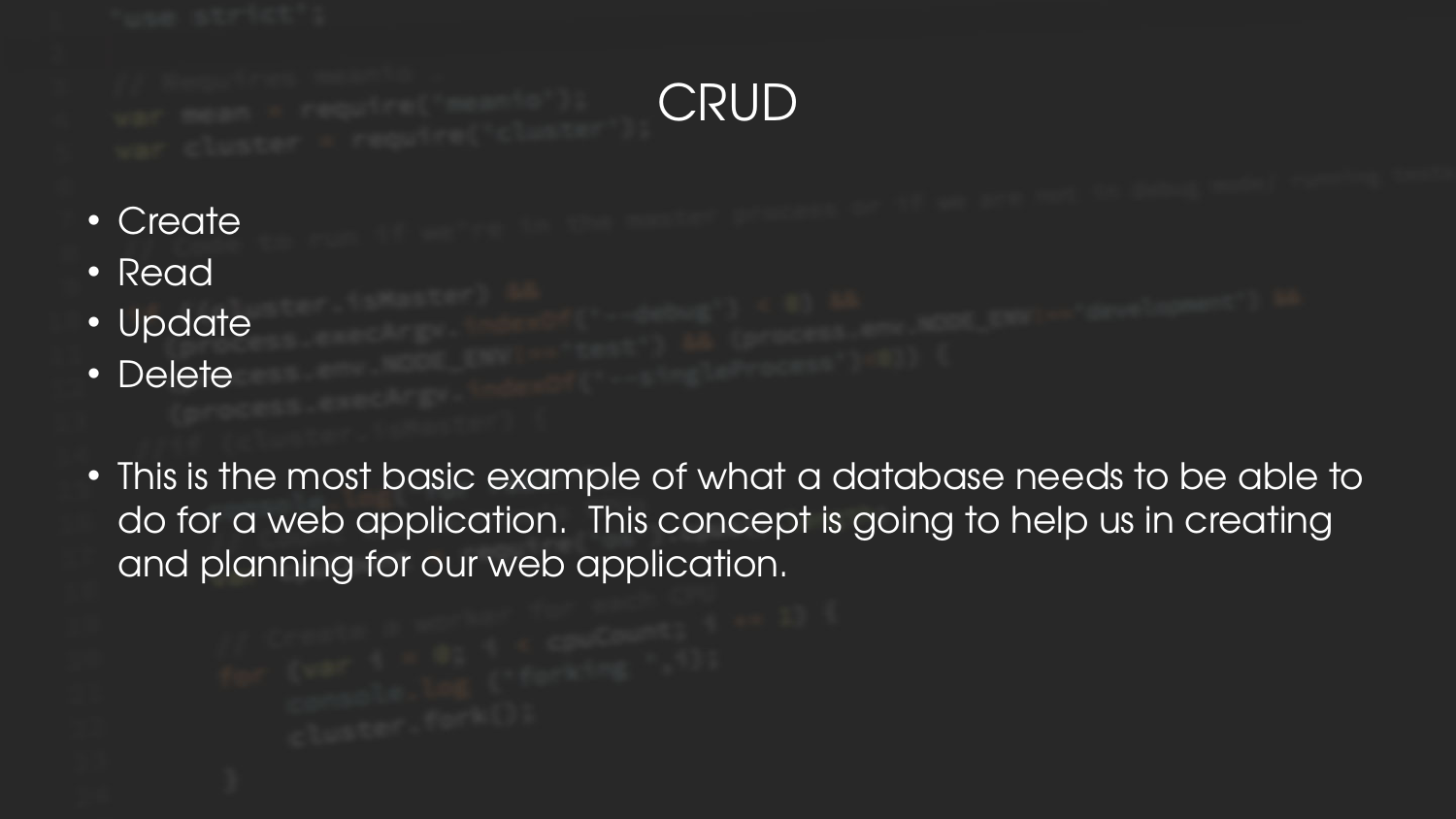

# CRUD
Create
Read
Update
Delete

This is the most basic example of what a database needs to be able to do for a web application.  This concept is going to help us in creating and planning for our web application.